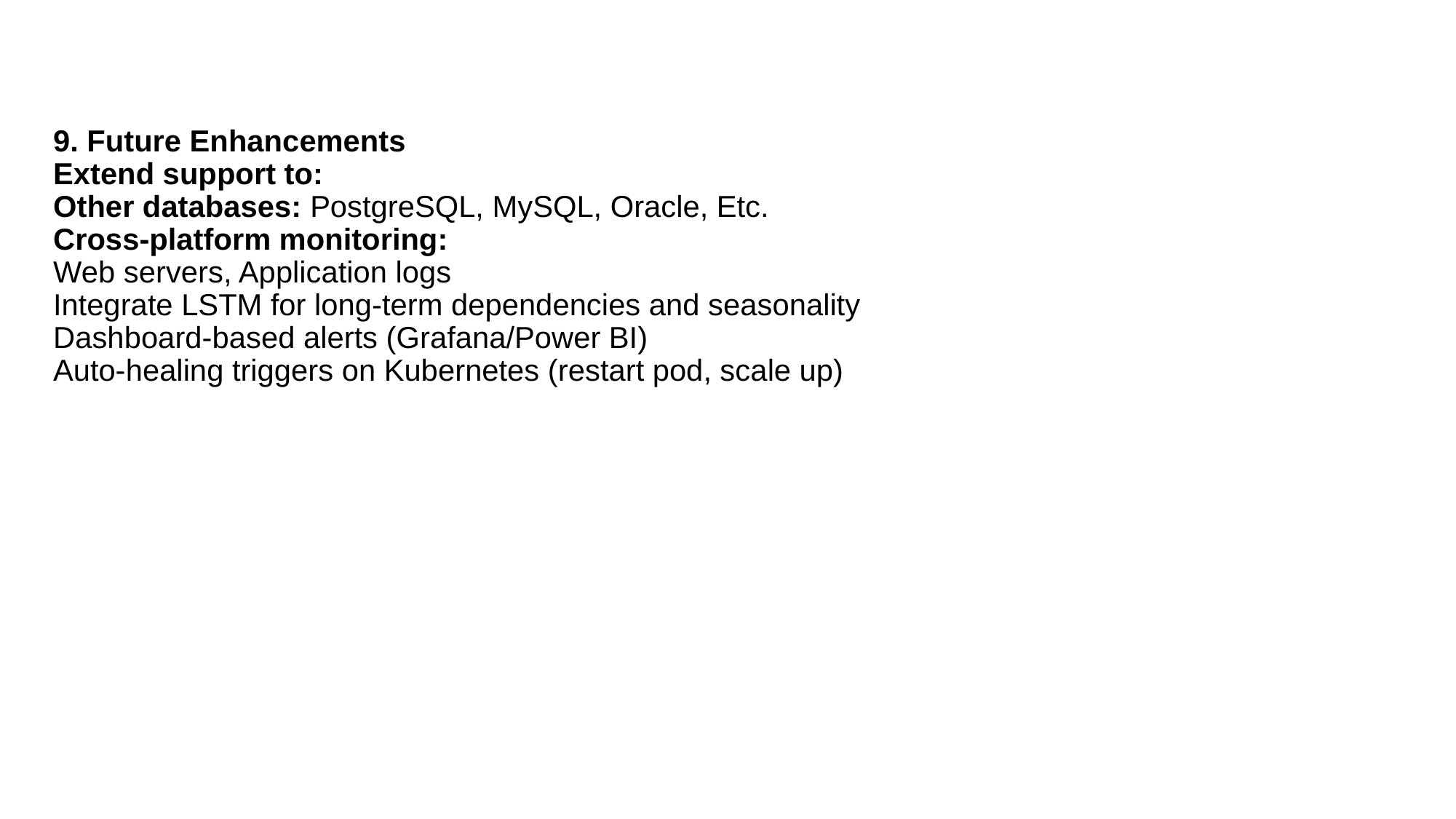

# 9. Future Enhancements Extend support to: Other databases: PostgreSQL, MySQL, Oracle, Etc. Cross-platform monitoring: Web servers, Application logs Integrate LSTM for long-term dependencies and seasonality Dashboard-based alerts (Grafana/Power BI) Auto-healing triggers on Kubernetes (restart pod, scale up)